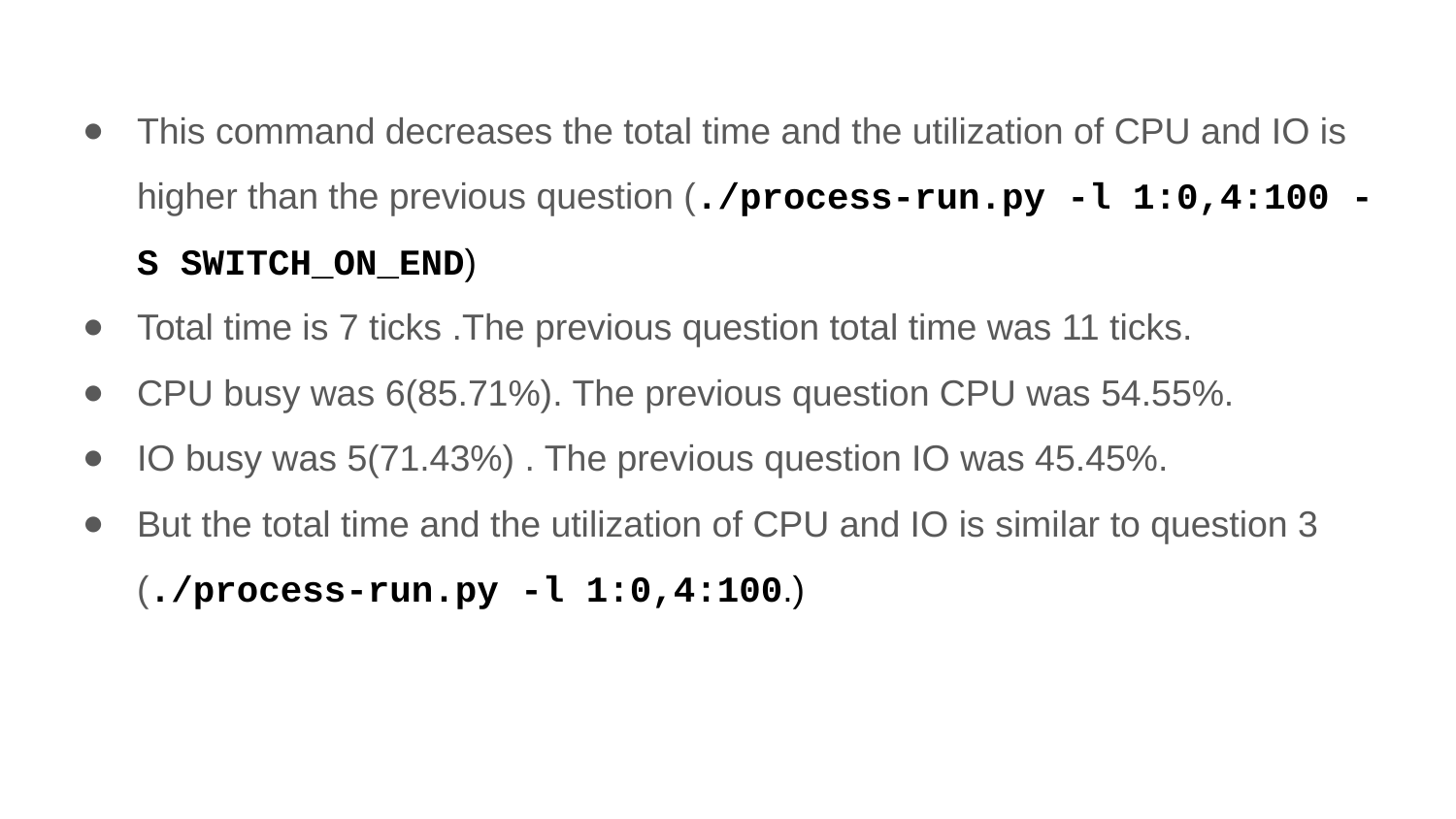

This command decreases the total time and the utilization of CPU and IO is higher than the previous question (./process-run.py -l 1:0,4:100 -S SWITCH_ON_END)
Total time is 7 ticks .The previous question total time was 11 ticks.
CPU busy was 6(85.71%). The previous question CPU was 54.55%.
IO busy was 5(71.43%) . The previous question IO was 45.45%.
But the total time and the utilization of CPU and IO is similar to question 3 (./process-run.py -l 1:0,4:100.)